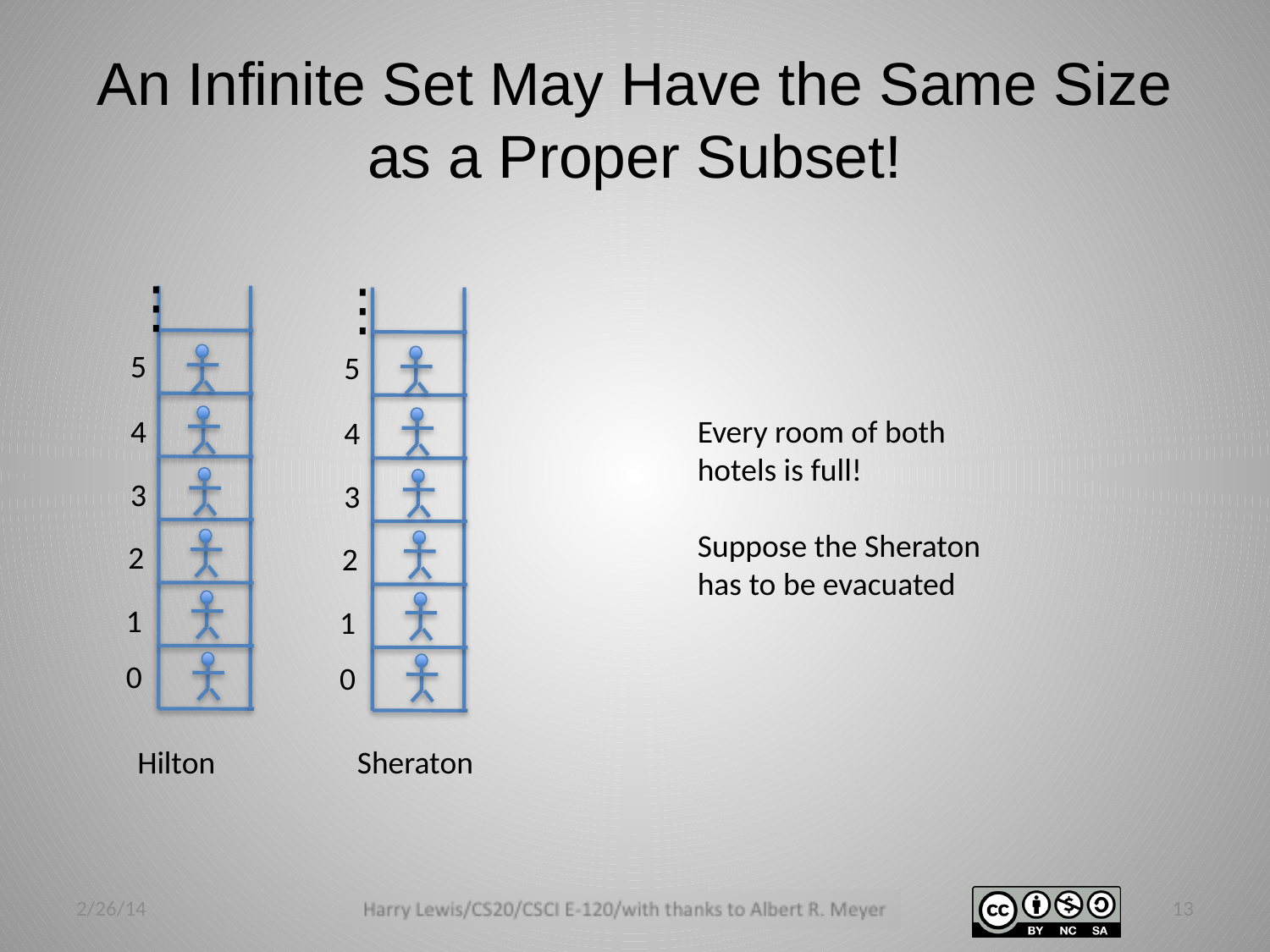

# An Infinite Set May Have the Same Size as a Proper Subset!
⋮
⋮
5
5

4
Every room of both hotels is full!

Suppose the Sheraton has to be evacuated

4

3

3

2
2

1
1
0
0

Hilton
Sheraton
2/26/14
13